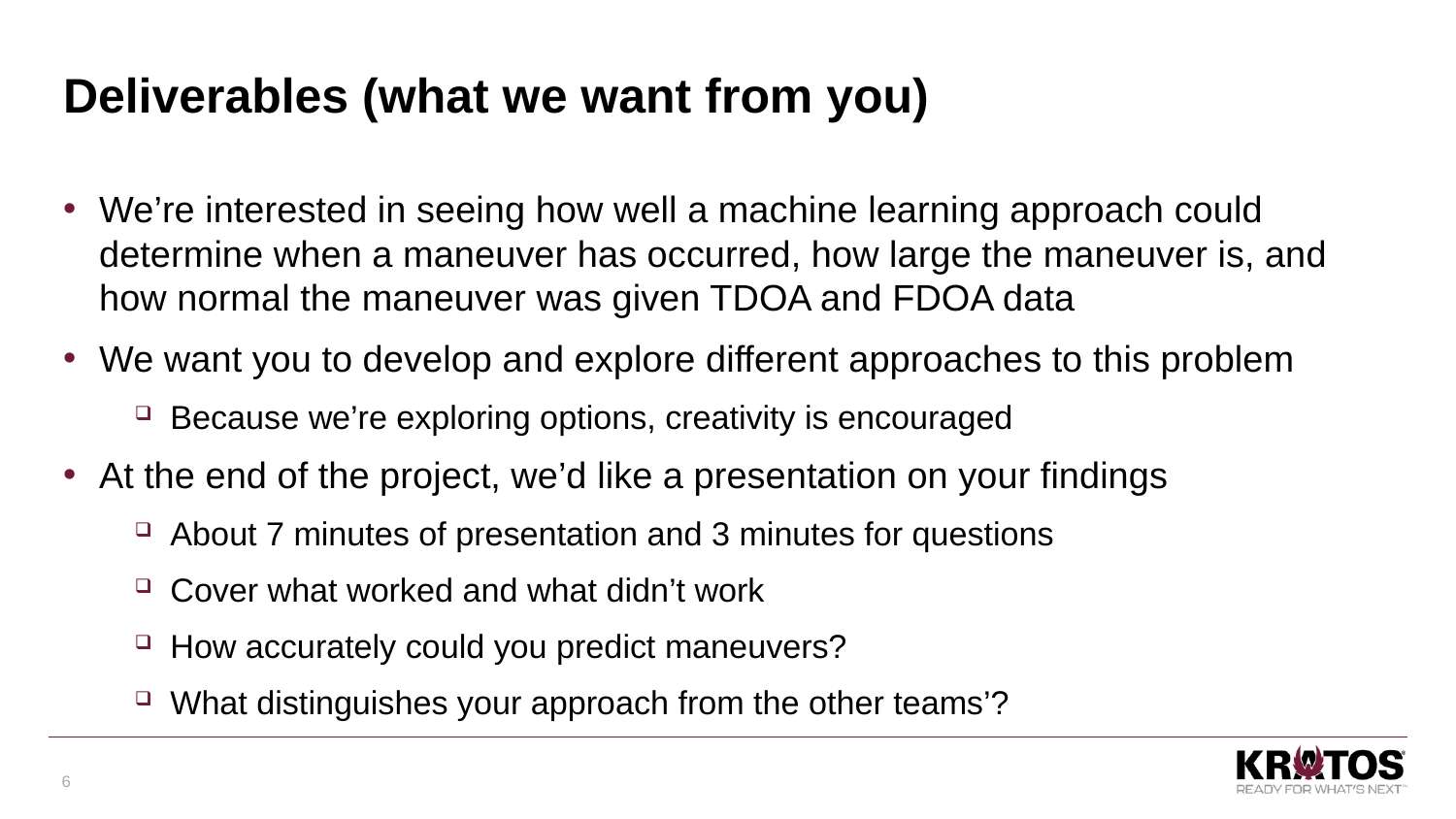

# Deliverables (what we want from you)
We’re interested in seeing how well a machine learning approach could determine when a maneuver has occurred, how large the maneuver is, and how normal the maneuver was given TDOA and FDOA data
We want you to develop and explore different approaches to this problem
Because we’re exploring options, creativity is encouraged
At the end of the project, we’d like a presentation on your findings
About 7 minutes of presentation and 3 minutes for questions
Cover what worked and what didn’t work
How accurately could you predict maneuvers?
What distinguishes your approach from the other teams’?
6